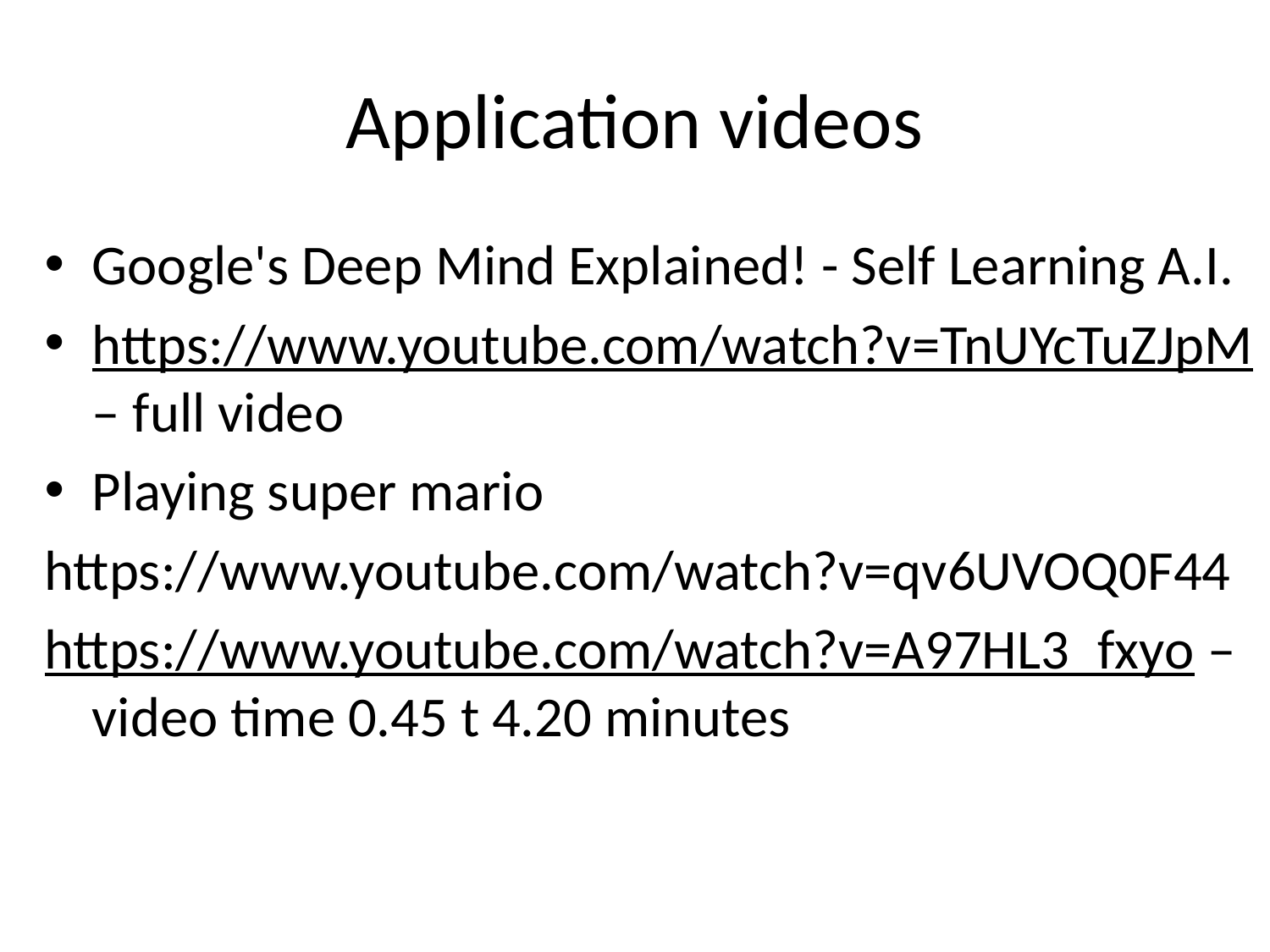

# Application videos
Google's Deep Mind Explained! - Self Learning A.I.
https://www.youtube.com/watch?v=TnUYcTuZJpM – full video
Playing super mario
https://www.youtube.com/watch?v=qv6UVOQ0F44
https://www.youtube.com/watch?v=A97HL3_fxyo – video time 0.45 t 4.20 minutes